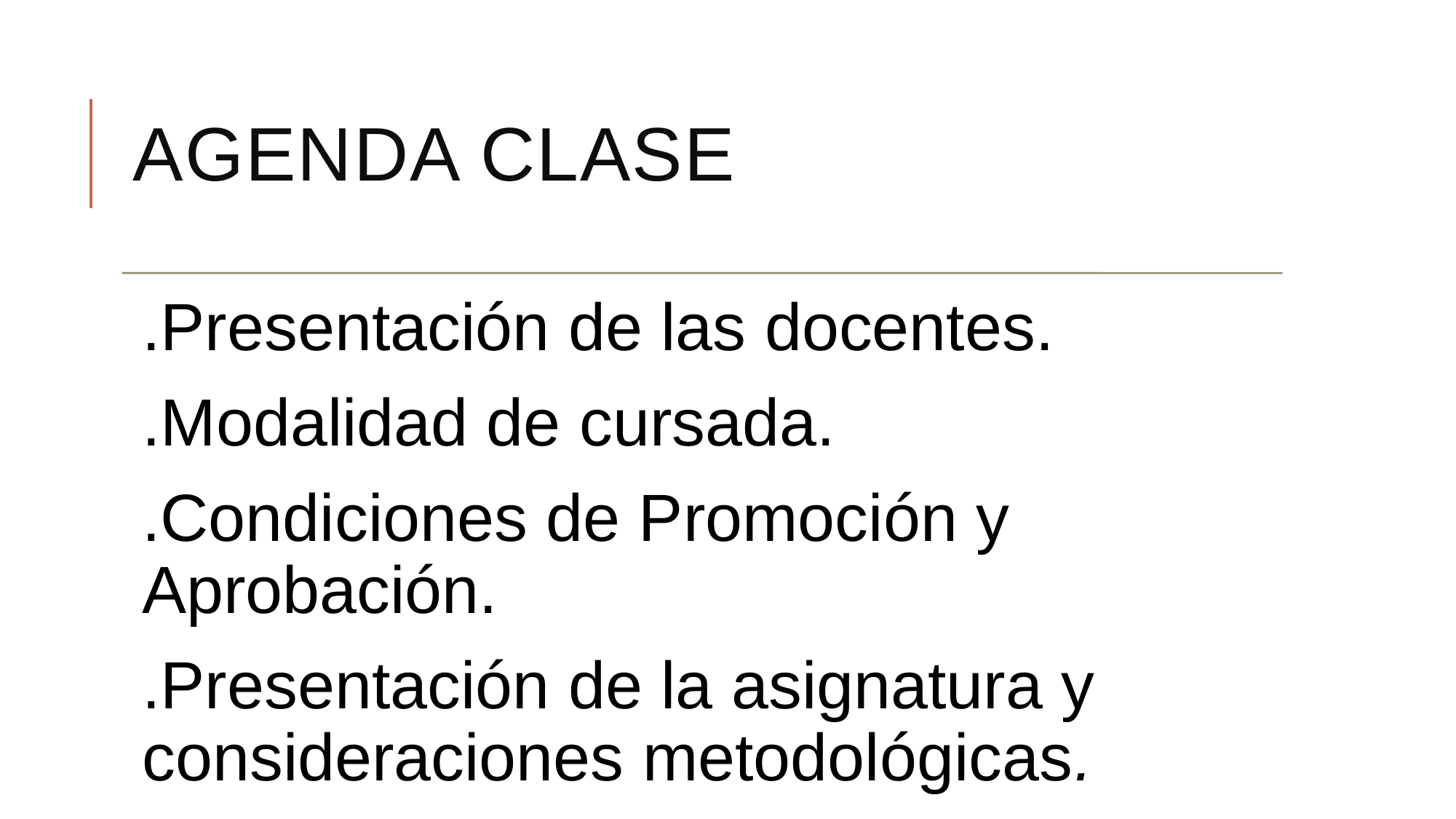

# Agenda clase
.Presentación de las docentes.
.Modalidad de cursada.
.Condiciones de Promoción y Aprobación.
.Presentación de la asignatura y consideraciones metodológicas.